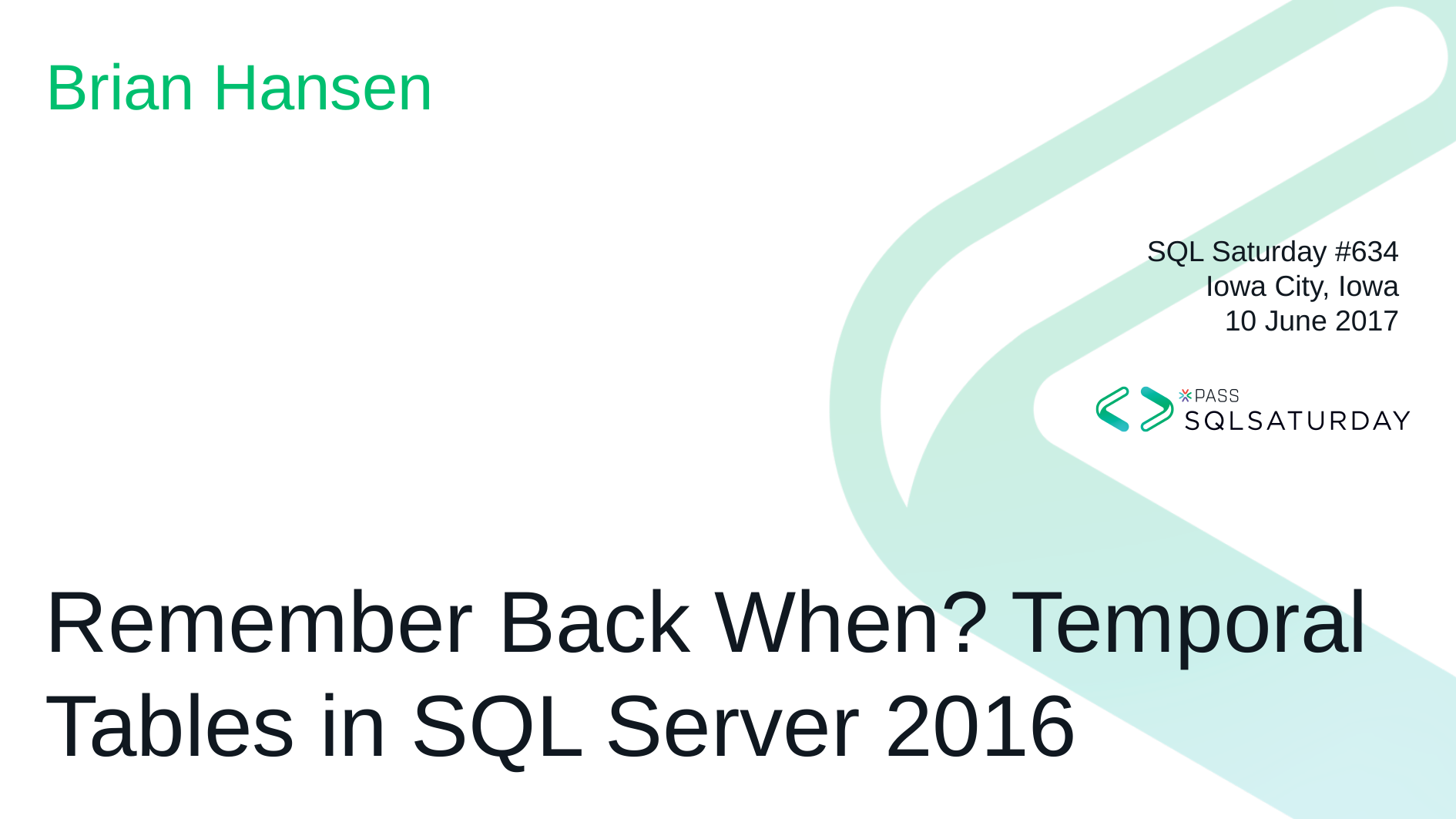

Brian Hansen
SQL Saturday #634
Iowa City, Iowa
10 June 2017
# Remember Back When? Temporal Tables in SQL Server 2016